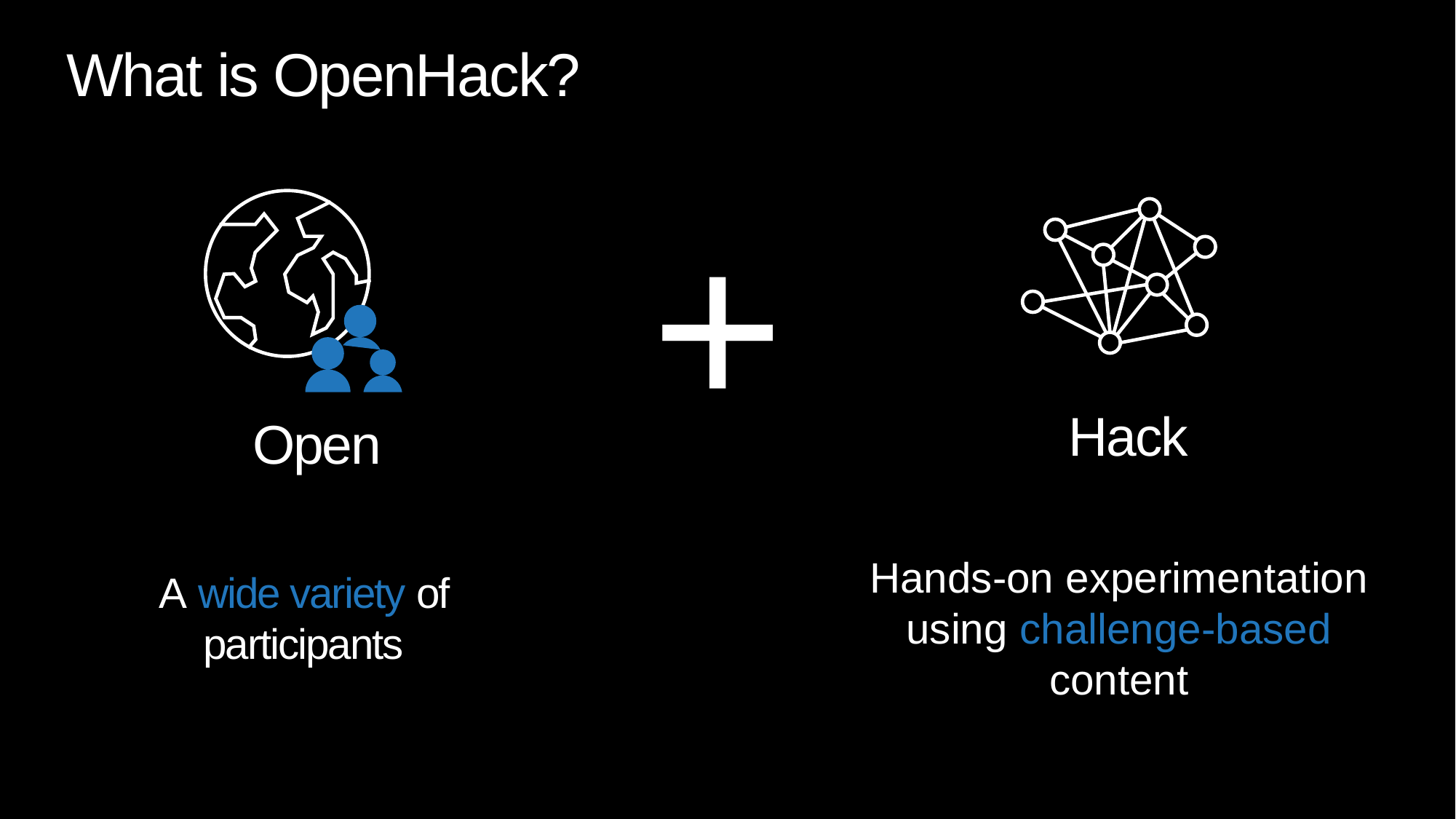

# What is OpenHack?

Open
+

Hack
Hands-on experimentation
using challenge-based content
A wide variety of participants